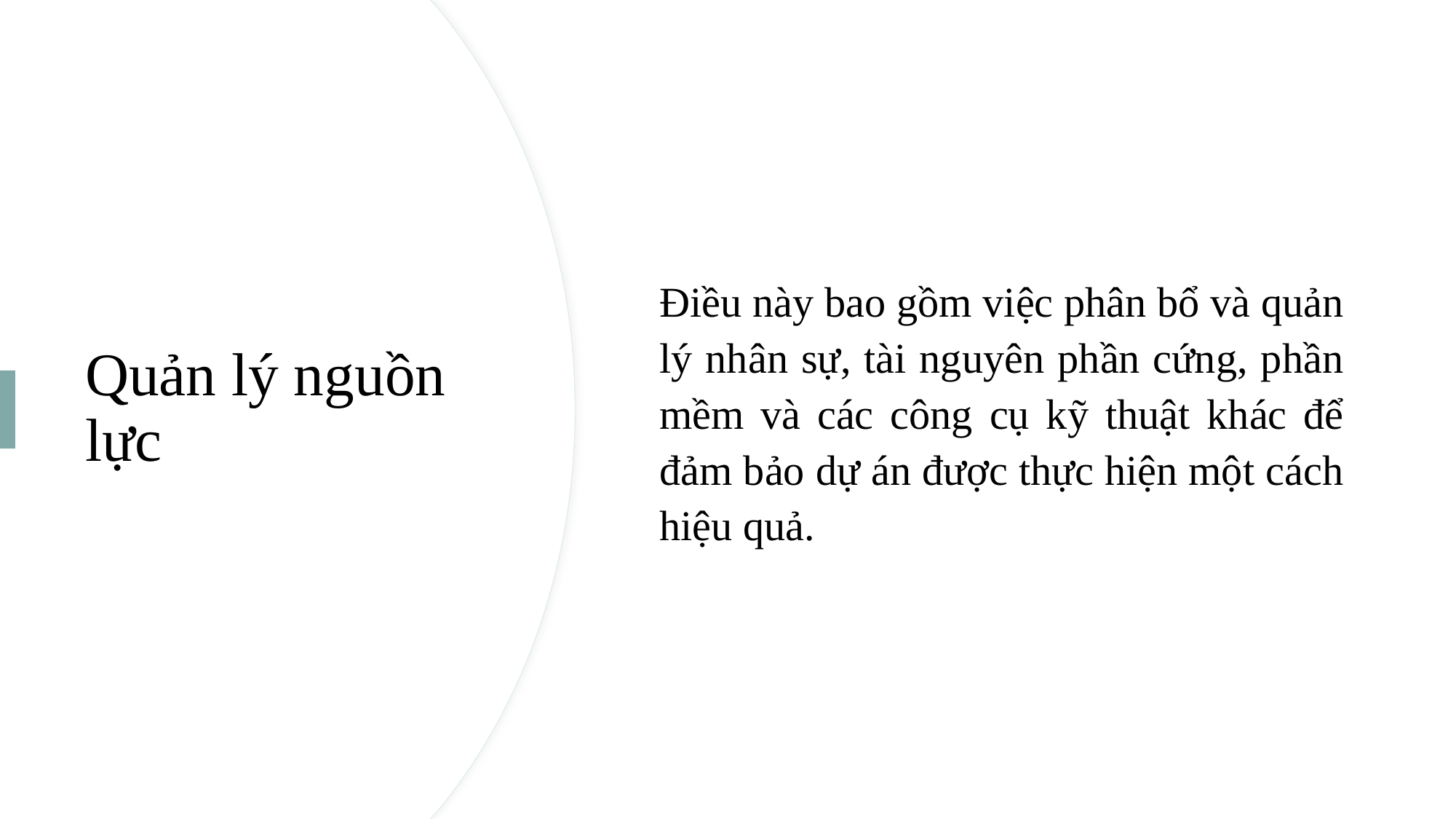

Điều này bao gồm việc phân bổ và quản lý nhân sự, tài nguyên phần cứng, phần mềm và các công cụ kỹ thuật khác để đảm bảo dự án được thực hiện một cách hiệu quả.
# Quản lý nguồn lực